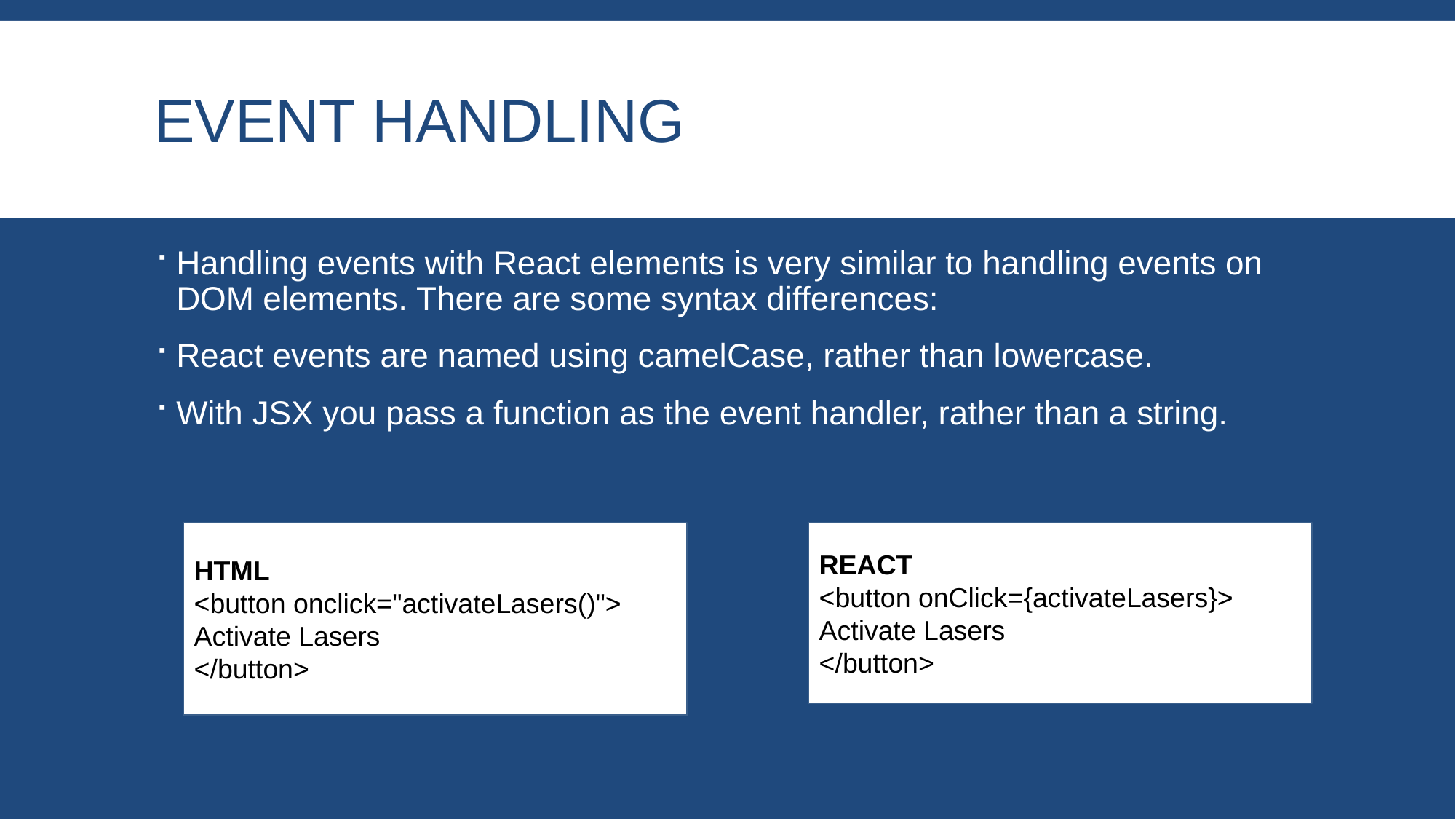

# EVENT handling
Handling events with React elements is very similar to handling events on DOM elements. There are some syntax differences:
React events are named using camelCase, rather than lowercase.
With JSX you pass a function as the event handler, rather than a string.

REACT
<button onClick={activateLasers}> 	Activate Lasers
</button>
HTML
<button onclick="activateLasers()"> 	Activate Lasers
</button>